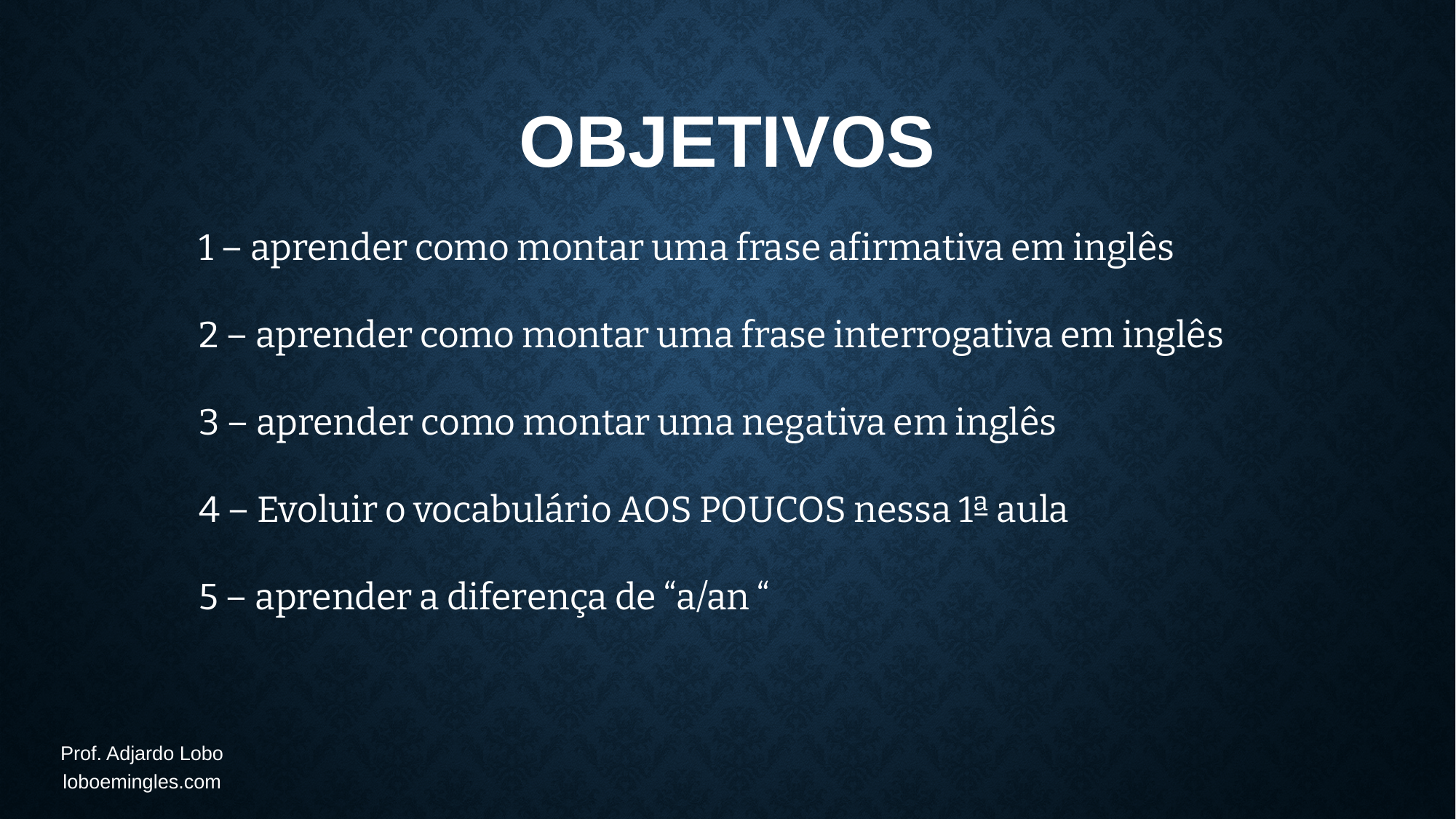

# Objetivos
1 – aprender como montar uma frase afirmativa em inglês
2 – aprender como montar uma frase interrogativa em inglês
3 – aprender como montar uma negativa em inglês
4 – Evoluir o vocabulário AOS POUCOS nessa 1ª aula
5 – aprender a diferença de “a/an “
Prof. Adjardo Lobo
loboemingles.com